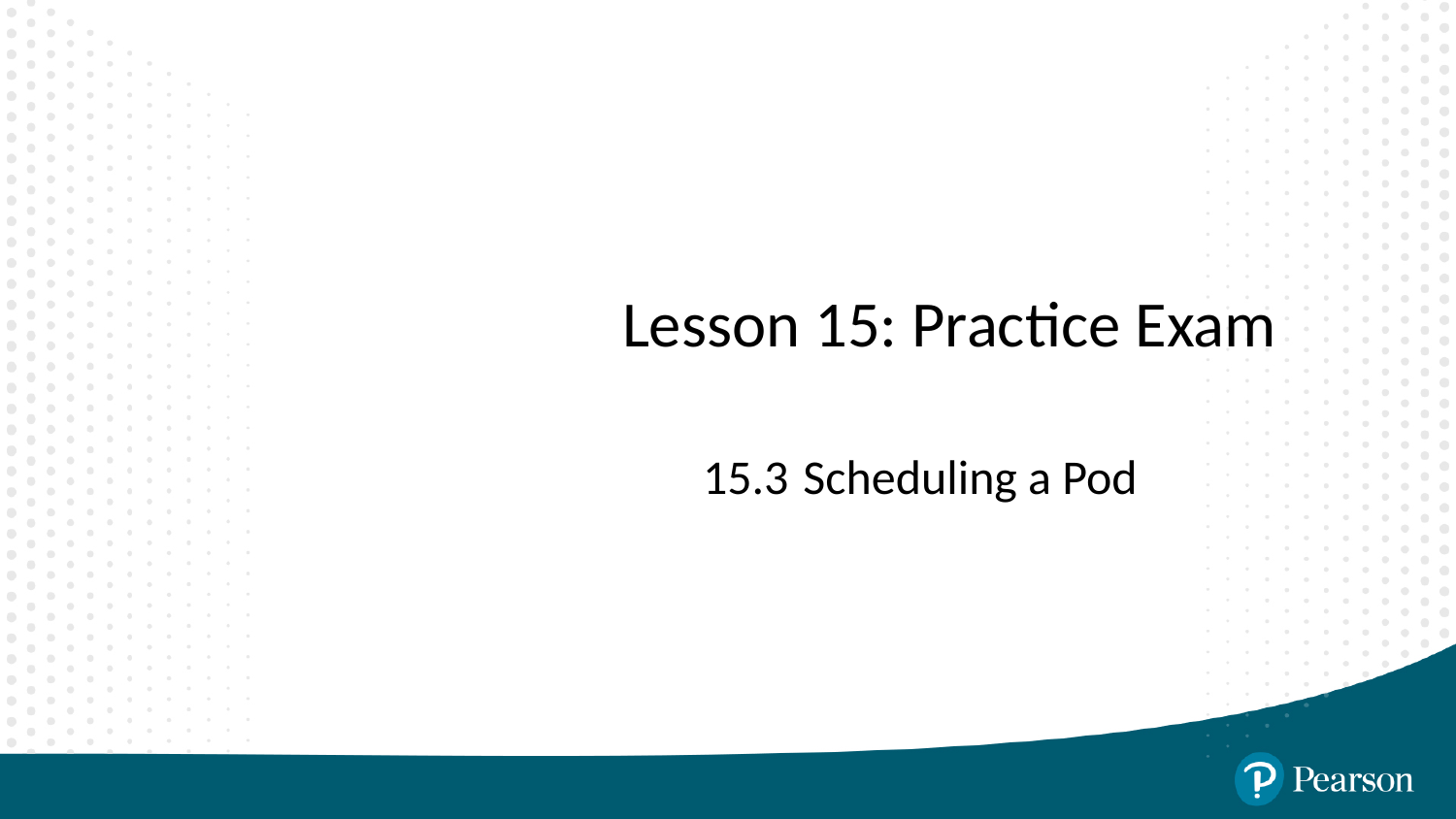

# Lesson 15: Practice Exam
15.3	Scheduling a Pod